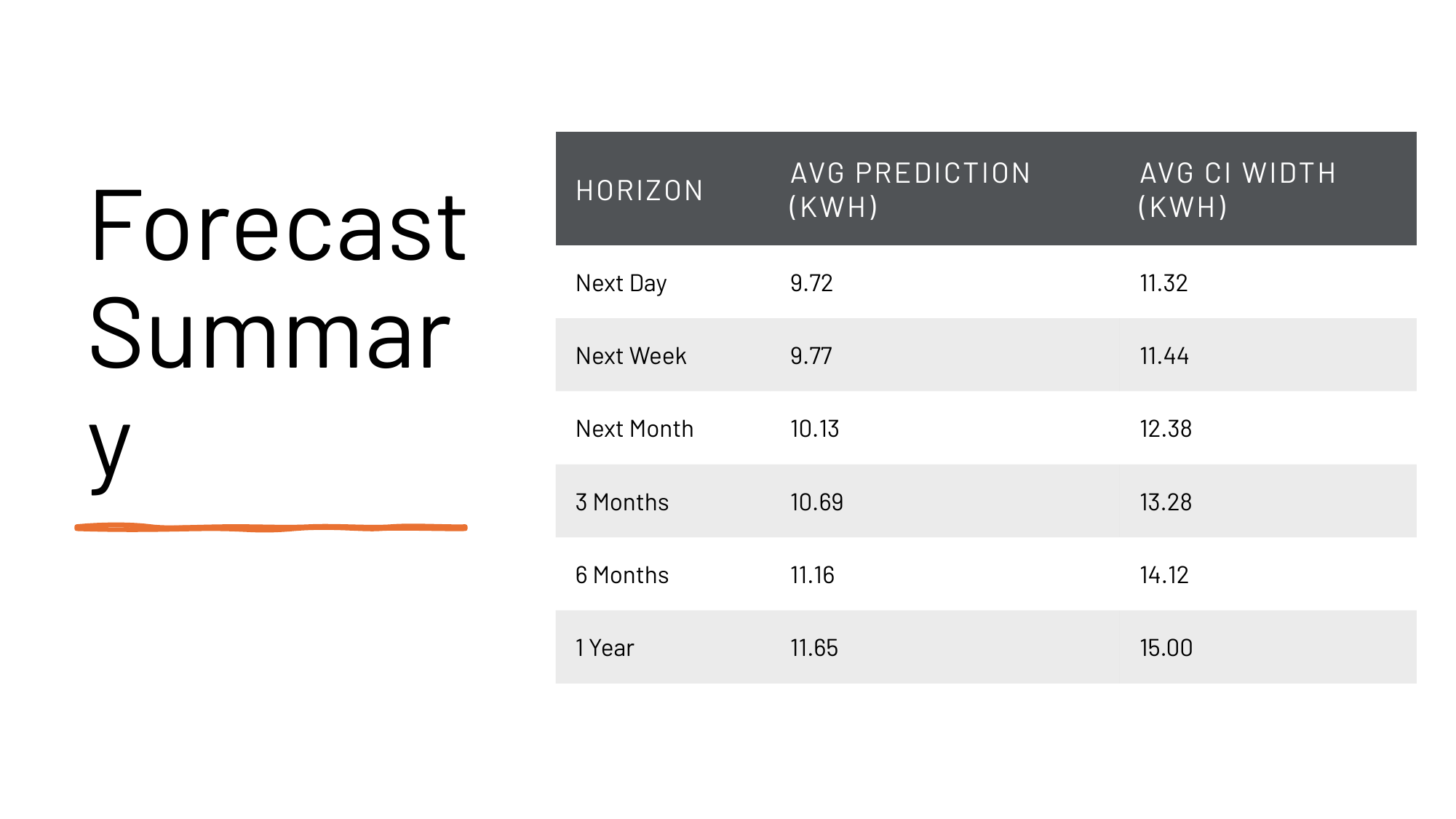

# Forecast Summary
| Horizon | Avg Prediction (kWh) | Avg CI Width (kWh) |
| --- | --- | --- |
| Next Day | 9.72 | 11.32 |
| Next Week | 9.77 | 11.44 |
| Next Month | 10.13 | 12.38 |
| 3 Months | 10.69 | 13.28 |
| 6 Months | 11.16 | 14.12 |
| 1 Year | 11.65 | 15.00 |